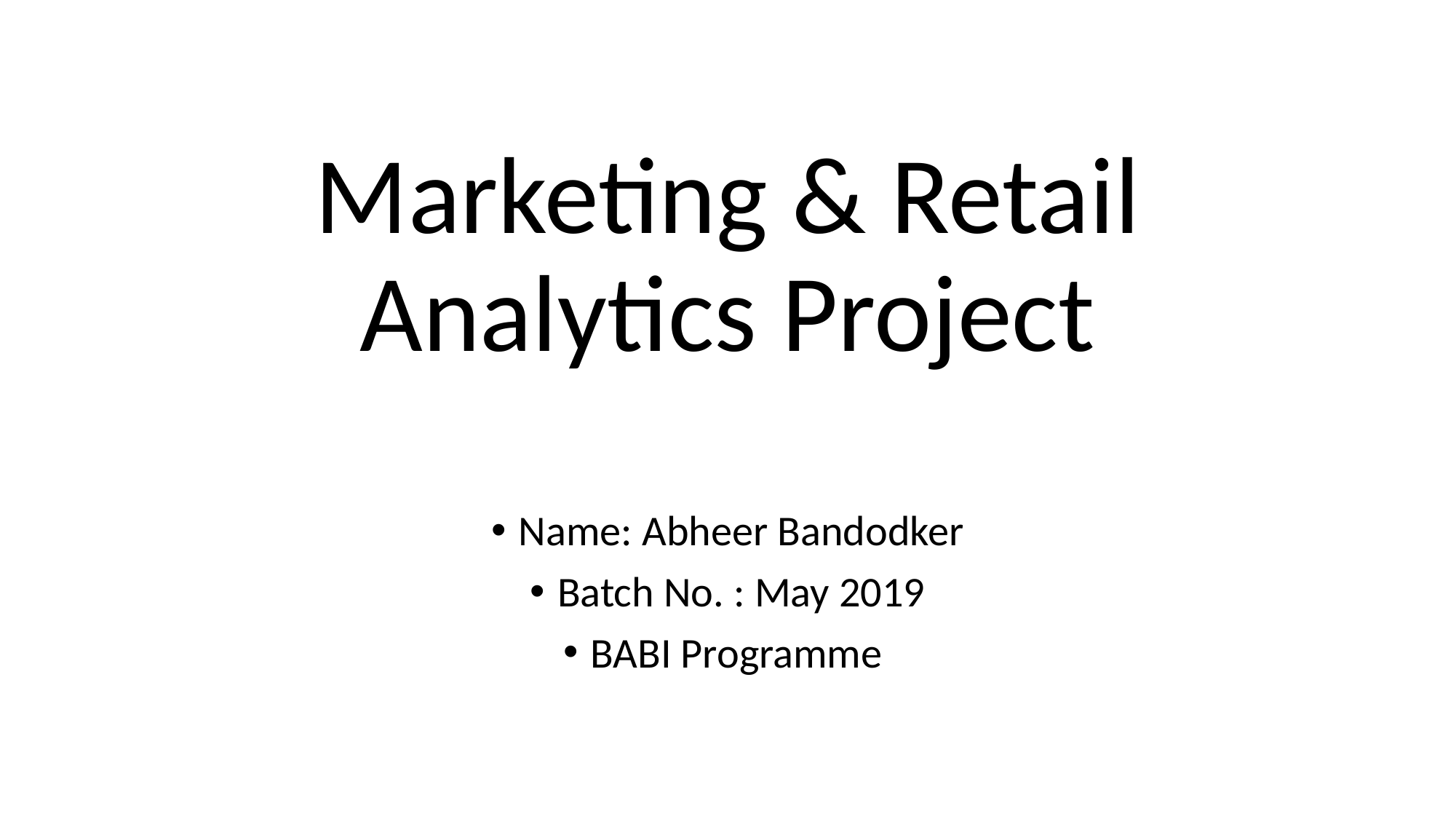

# Marketing & Retail Analytics Project
Name: Abheer Bandodker
Batch No. : May 2019
BABI Programme